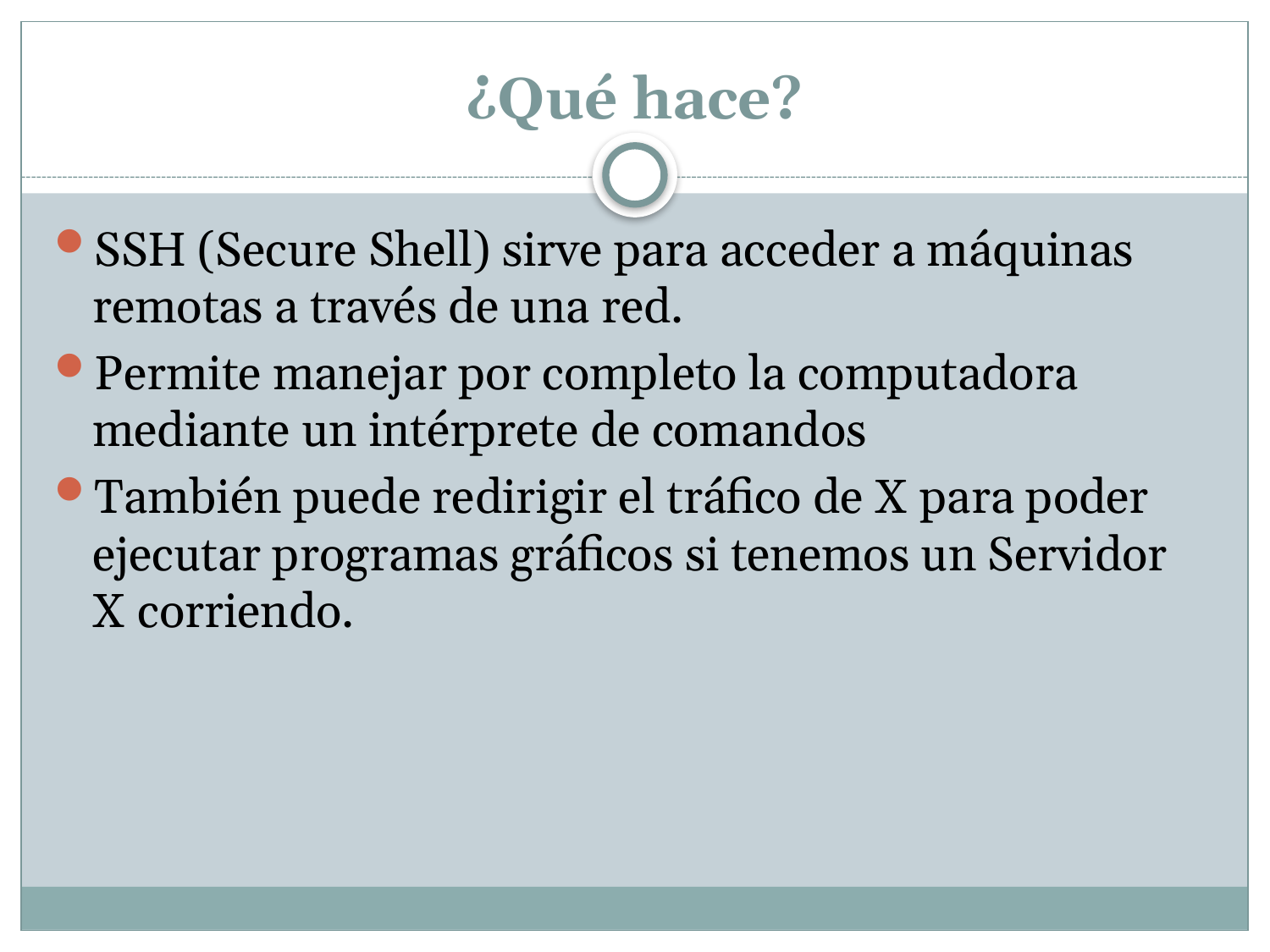

# ¿Qué hace?
SSH (Secure Shell) sirve para acceder a máquinas remotas a través de una red.
Permite manejar por completo la computadora mediante un intérprete de comandos
También puede redirigir el tráfico de X para poder ejecutar programas gráficos si tenemos un Servidor X corriendo.